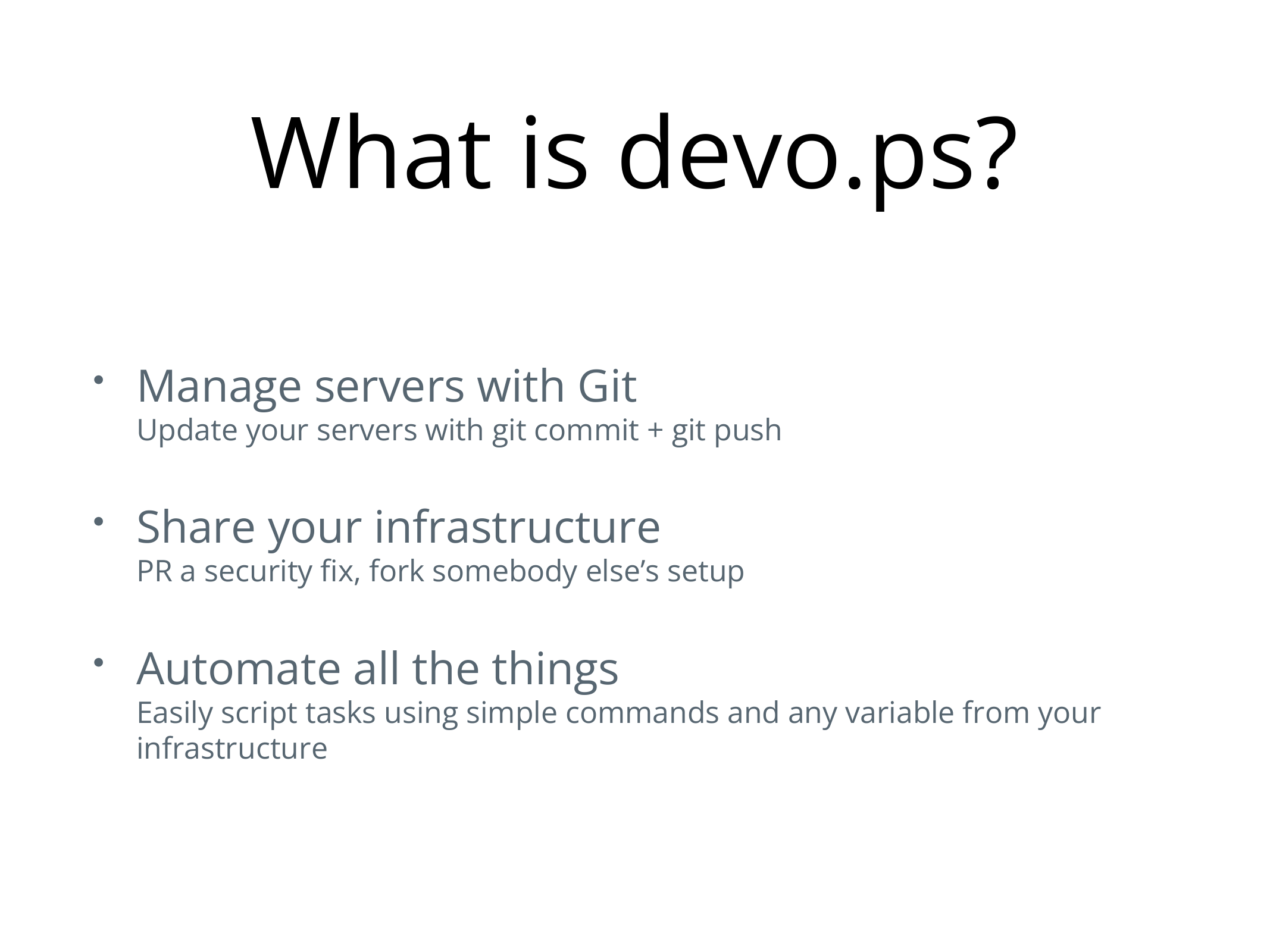

# What is devo.ps?
Manage servers with Git
Update your servers with git commit + git push
Share your infrastructure
PR a security fix, fork somebody else’s setup
Automate all the things
Easily script tasks using simple commands and any variable from your infrastructure